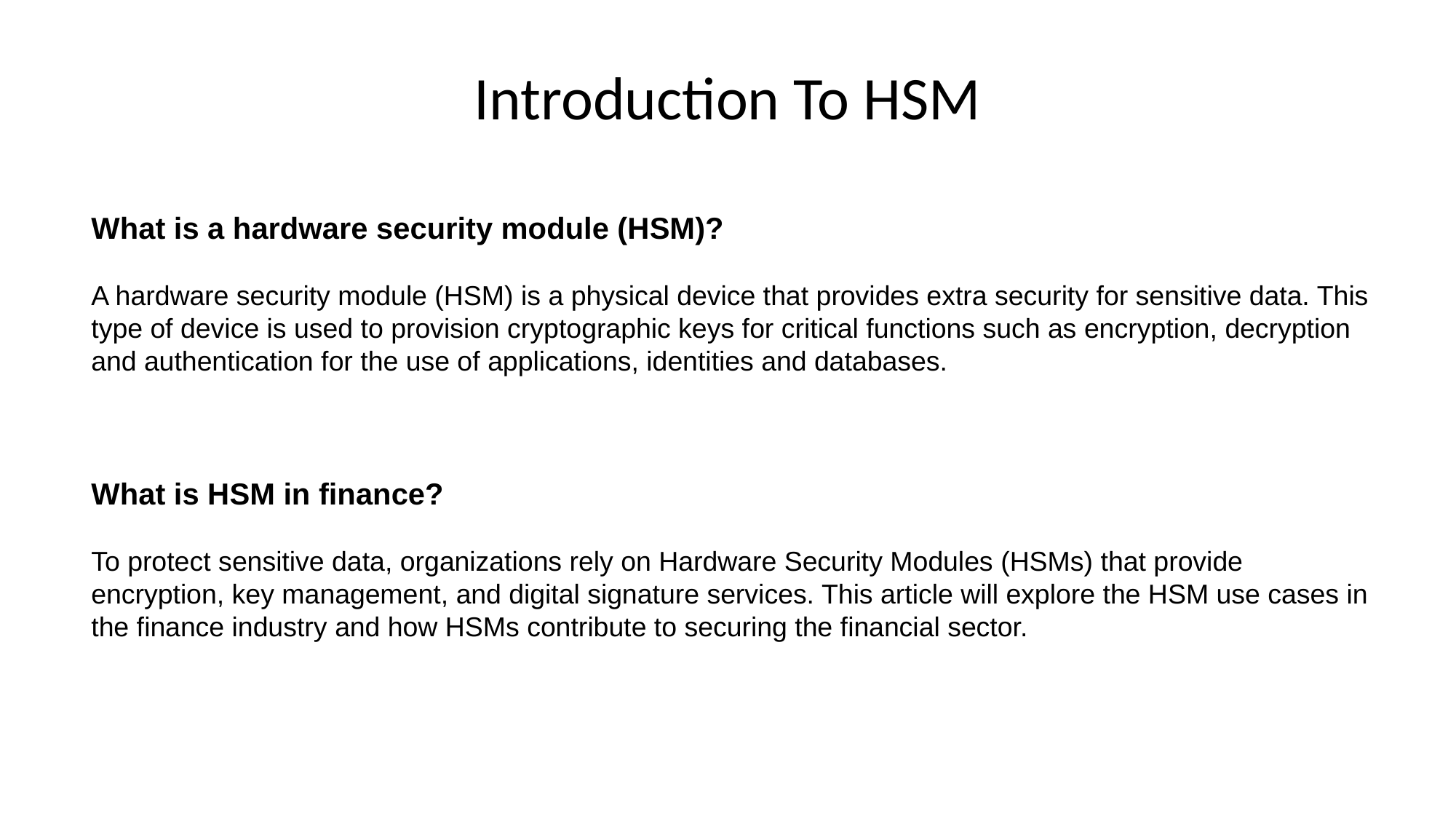

Introduction To HSM
What is a hardware security module (HSM)?
A hardware security module (HSM) is a physical device that provides extra security for sensitive data. This type of device is used to provision cryptographic keys for critical functions such as encryption, decryption and authentication for the use of applications, identities and databases.

What is HSM in finance?
To protect sensitive data, organizations rely on Hardware Security Modules (HSMs) that provide encryption, key management, and digital signature services. This article will explore the HSM use cases in the finance industry and how HSMs contribute to securing the financial sector.